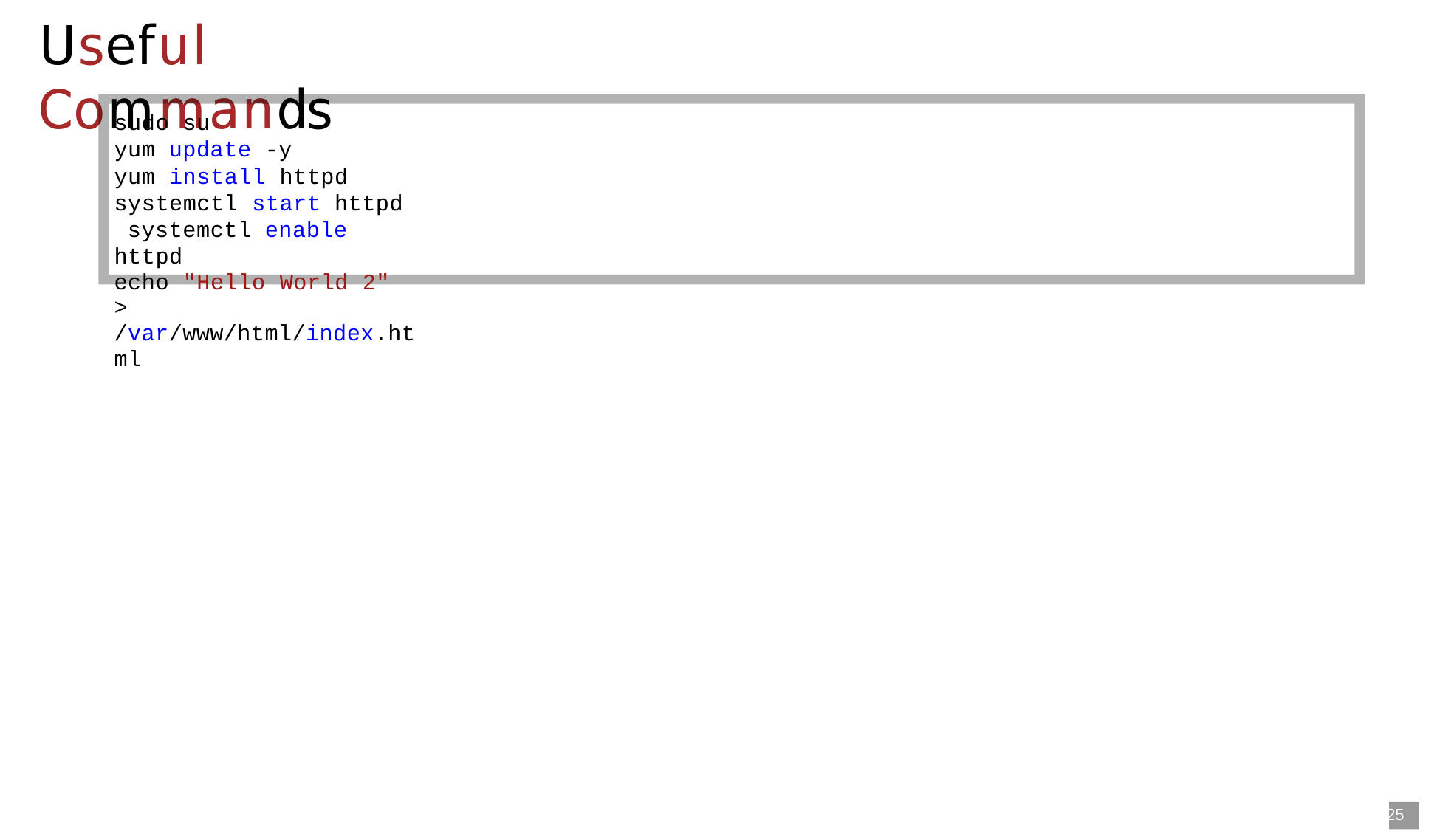

# Useful Commands

sudo su
yum update -y
yum install httpd  systemctl start httpd  systemctl enable httpd
echo "Hello World 2" > /var/www/html/index.html

25